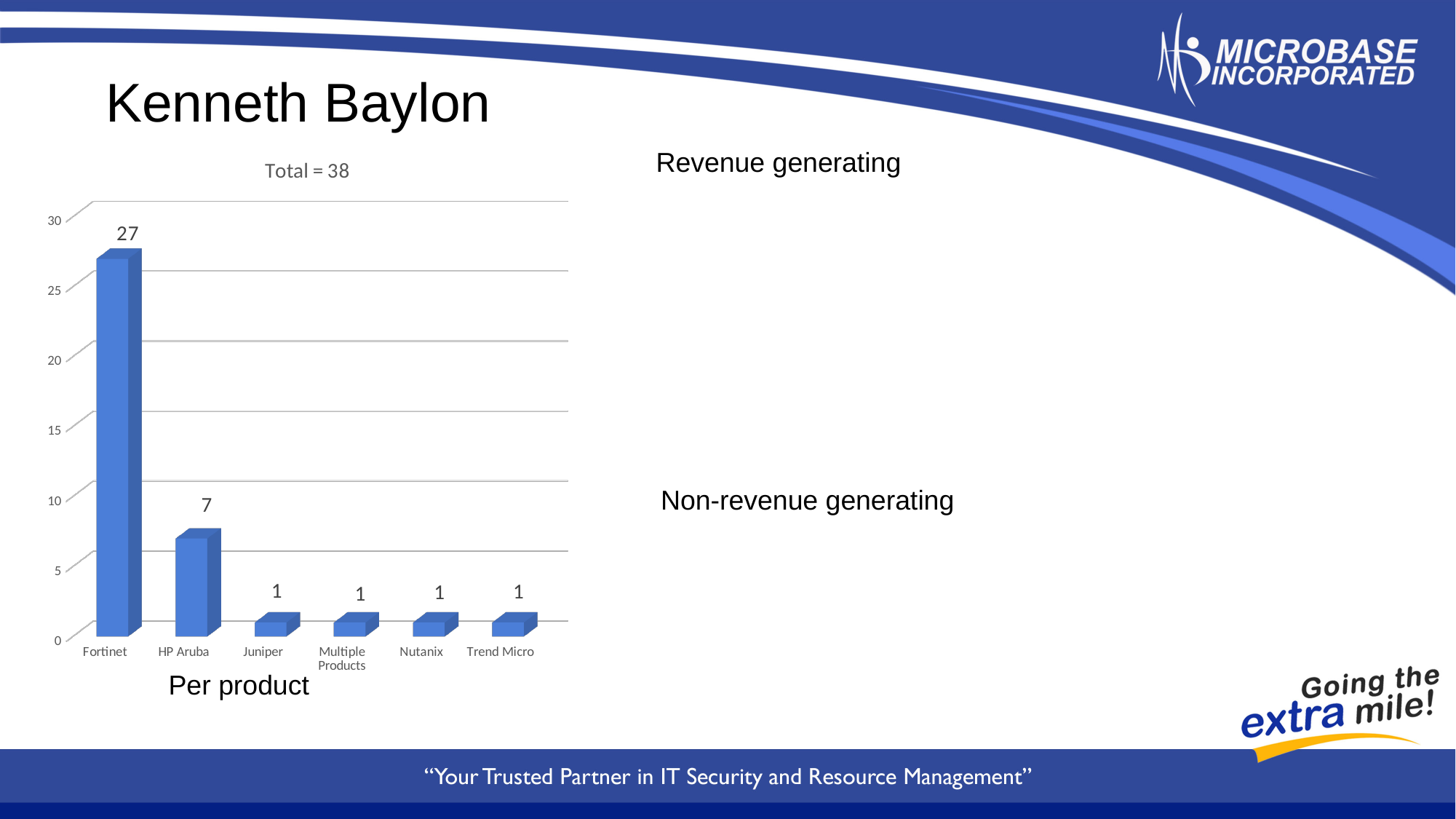

Kenneth Baylon
Revenue generating

[unsupported chart]

Non-revenue generating
Per product